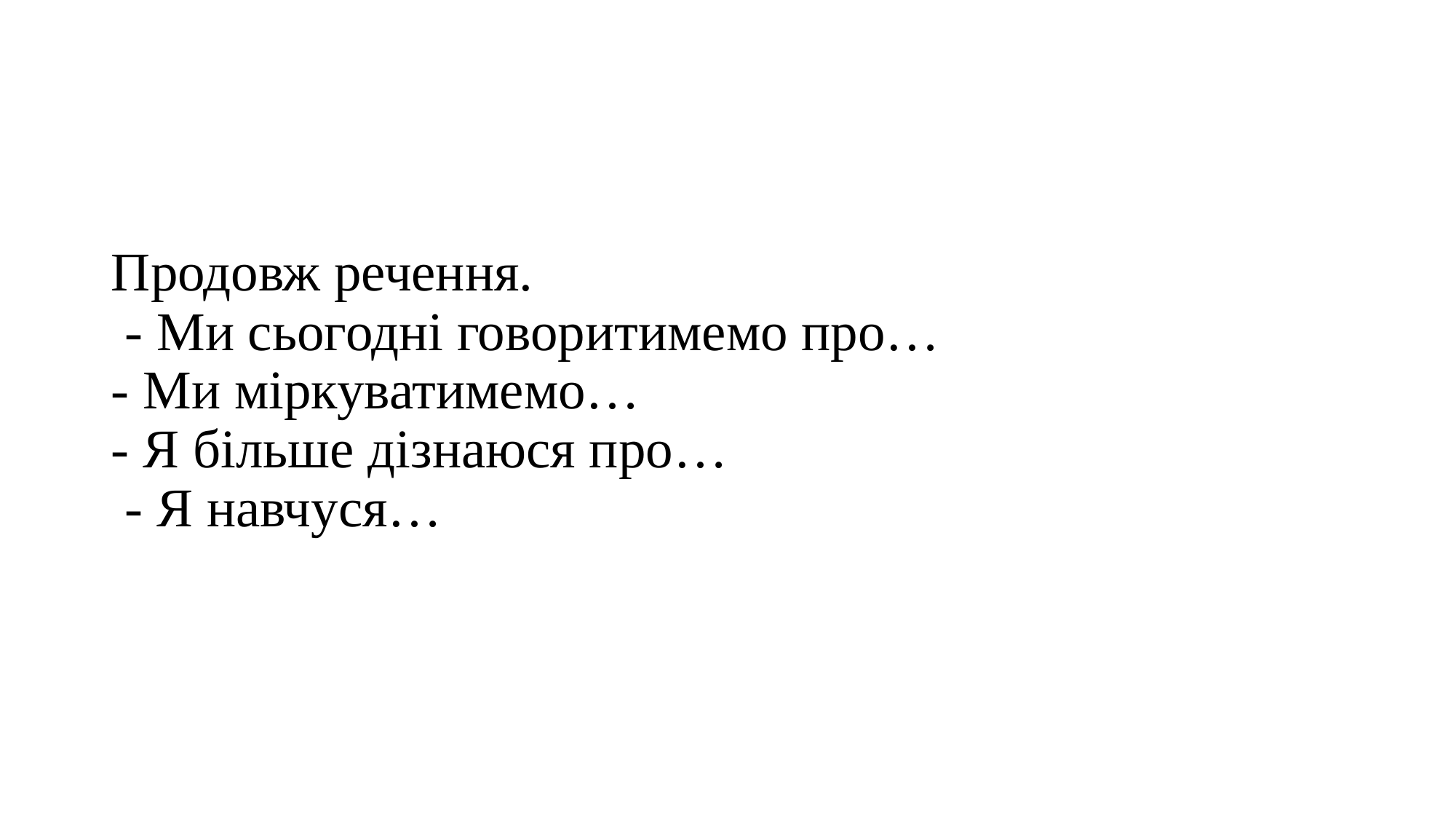

# Продовж речення. - Ми сьогодні говоритимемо про… - Ми міркуватимемо… - Я більше дізнаюся про… - Я навчуся…
4